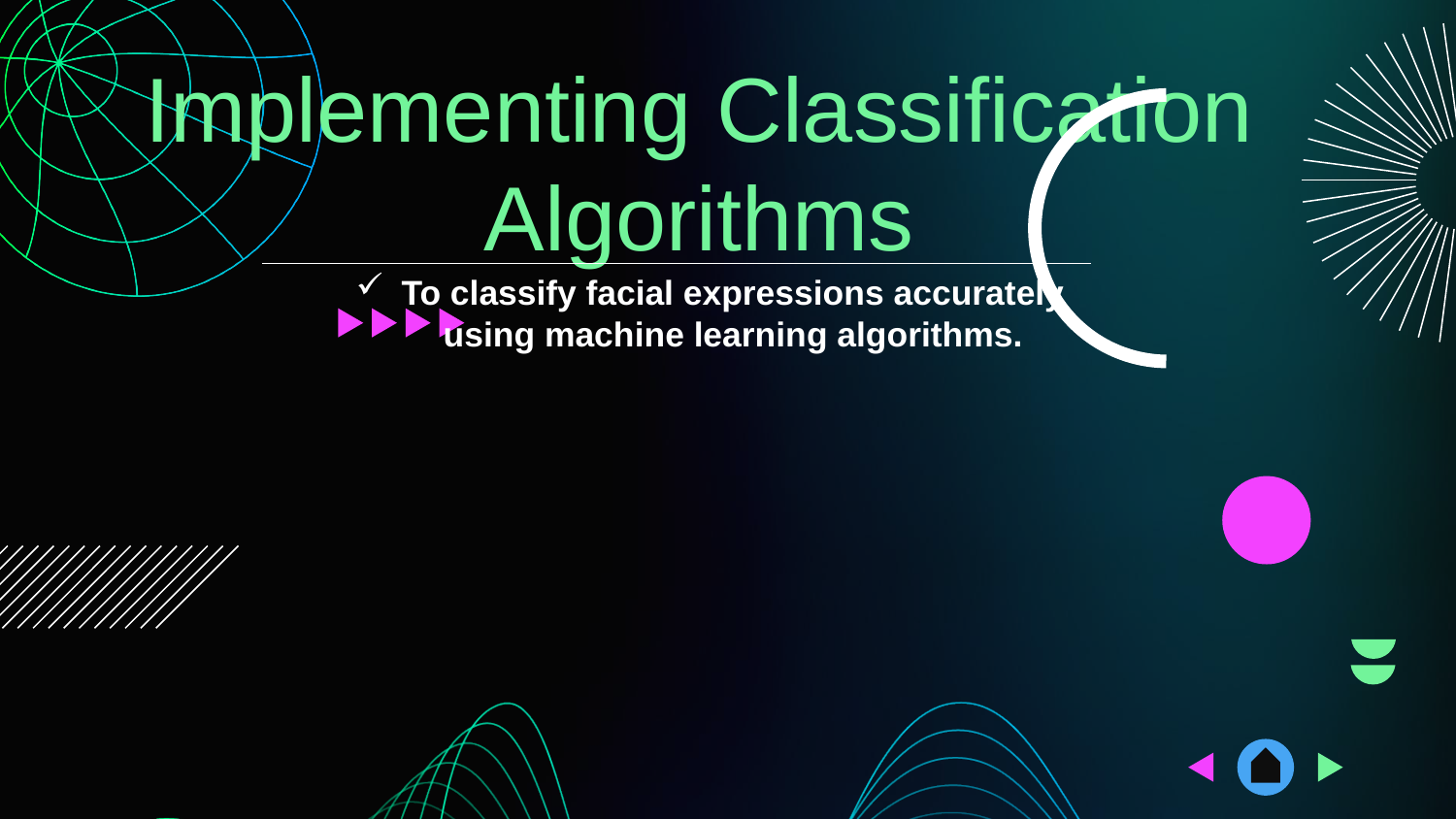

# Implementing Classification Algorithms
To classify facial expressions accurately using machine learning algorithms.